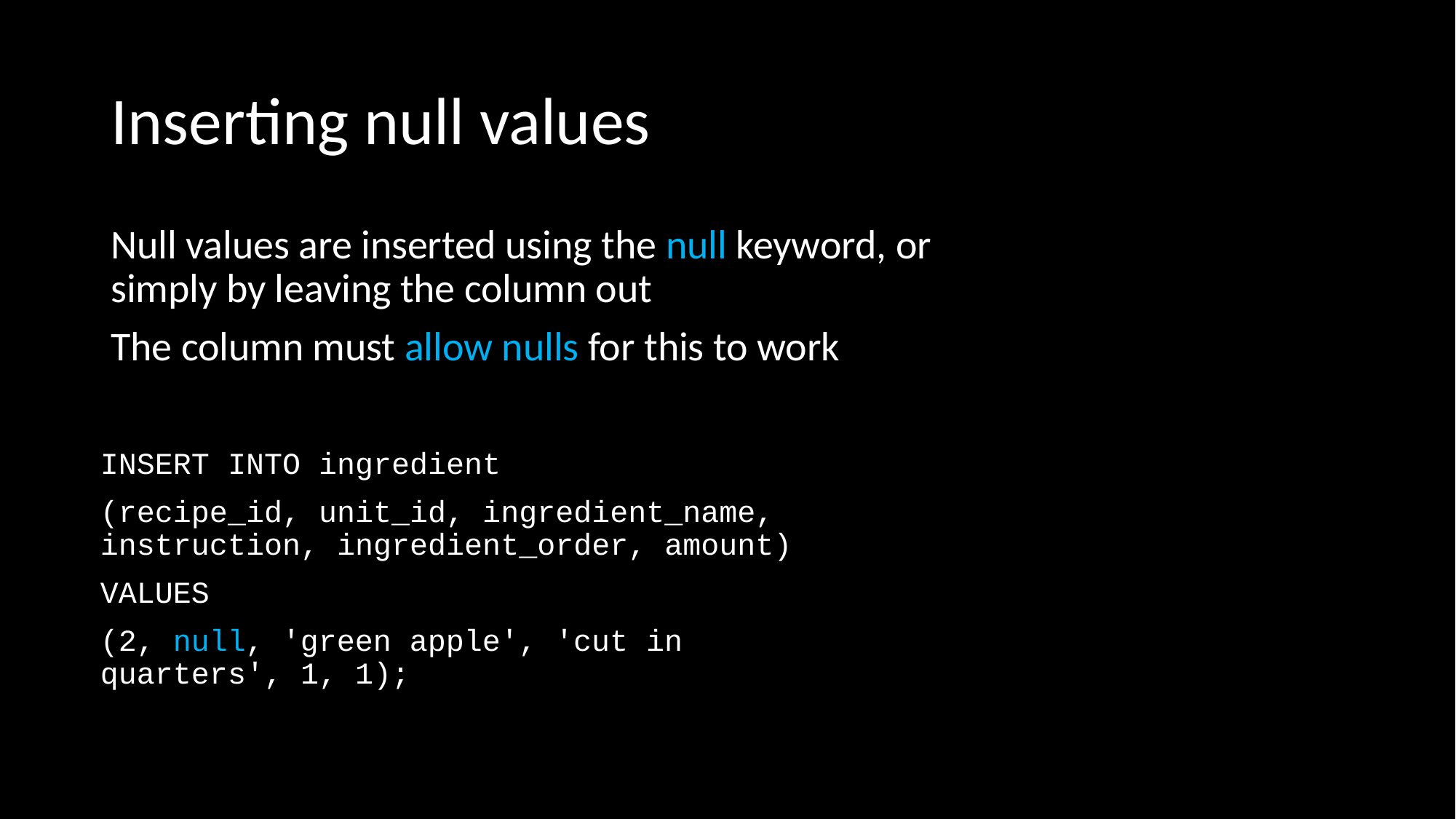

# Inserting null values
Null values are inserted using the null keyword, or simply by leaving the column out
The column must allow nulls for this to work
INSERT INTO ingredient
(recipe_id, unit_id, ingredient_name, instruction, ingredient_order, amount)
VALUES
(2, null, 'green apple', 'cut in quarters', 1, 1);